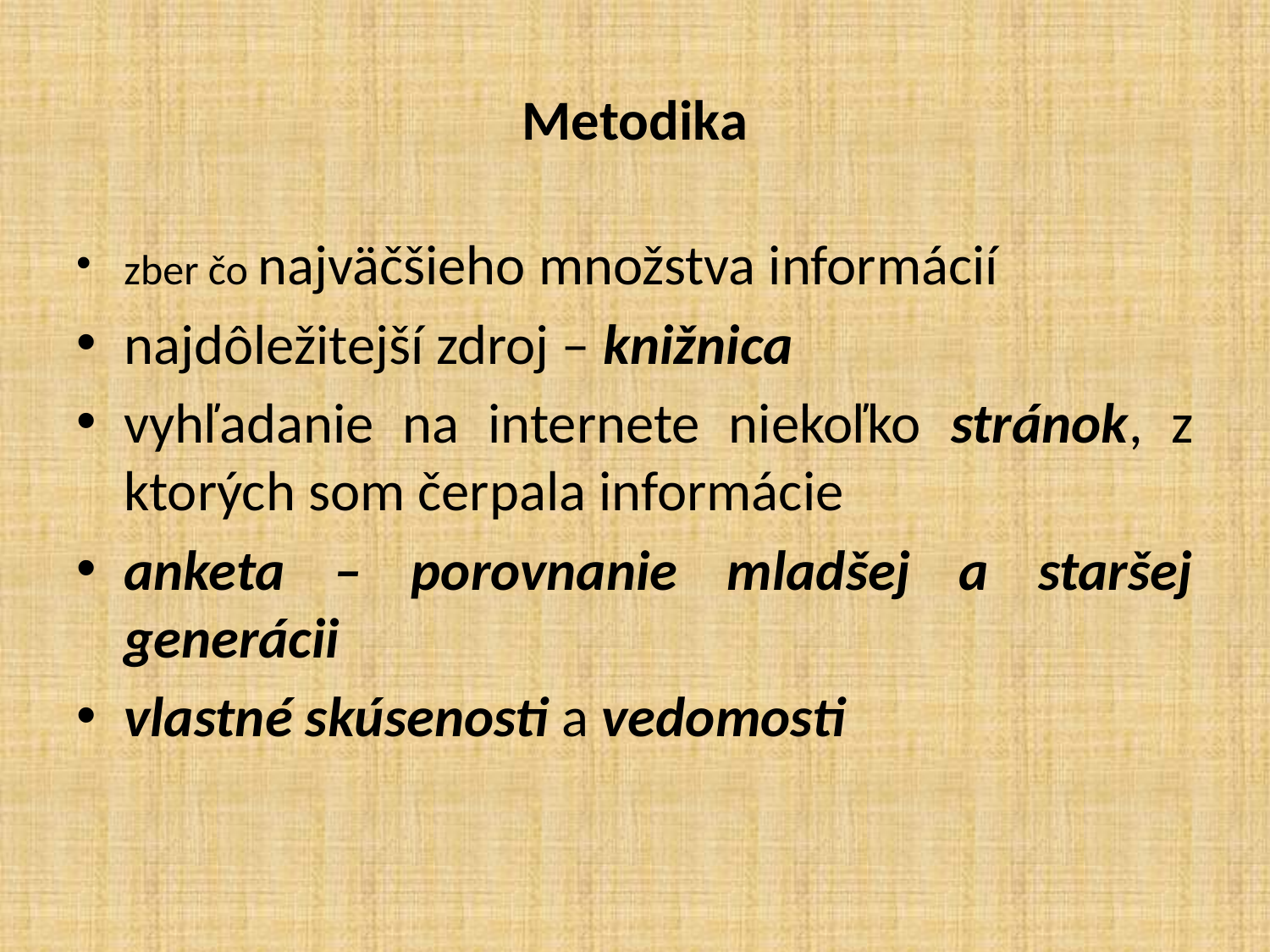

# Metodika
zber čo najväčšieho množstva informácií
najdôležitejší zdroj – knižnica
vyhľadanie na internete niekoľko stránok, z ktorých som čerpala informácie
anketa – porovnanie mladšej a staršej generácii
vlastné skúsenosti a vedomosti